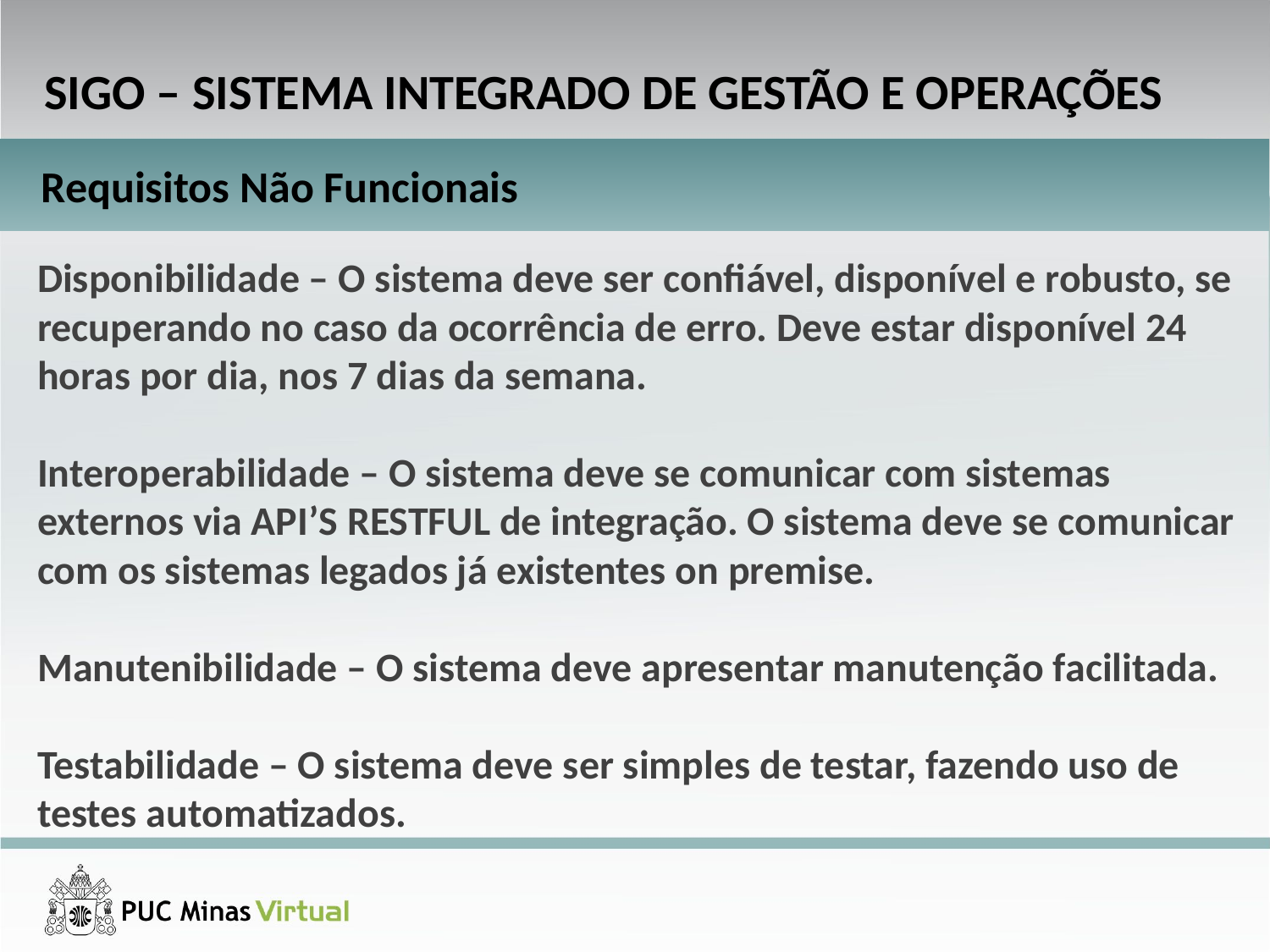

SIGO – SISTEMA INTEGRADO DE GESTÃO E OPERAÇÕES

Requisitos Não Funcionais
Disponibilidade – O sistema deve ser confiável, disponível e robusto, se recuperando no caso da ocorrência de erro. Deve estar disponível 24 horas por dia, nos 7 dias da semana.

Interoperabilidade – O sistema deve se comunicar com sistemas externos via API’S RESTFUL de integração. O sistema deve se comunicar com os sistemas legados já existentes on premise.

Manutenibilidade – O sistema deve apresentar manutenção facilitada.

Testabilidade – O sistema deve ser simples de testar, fazendo uso de testes automatizados.

Duração: 1’00”